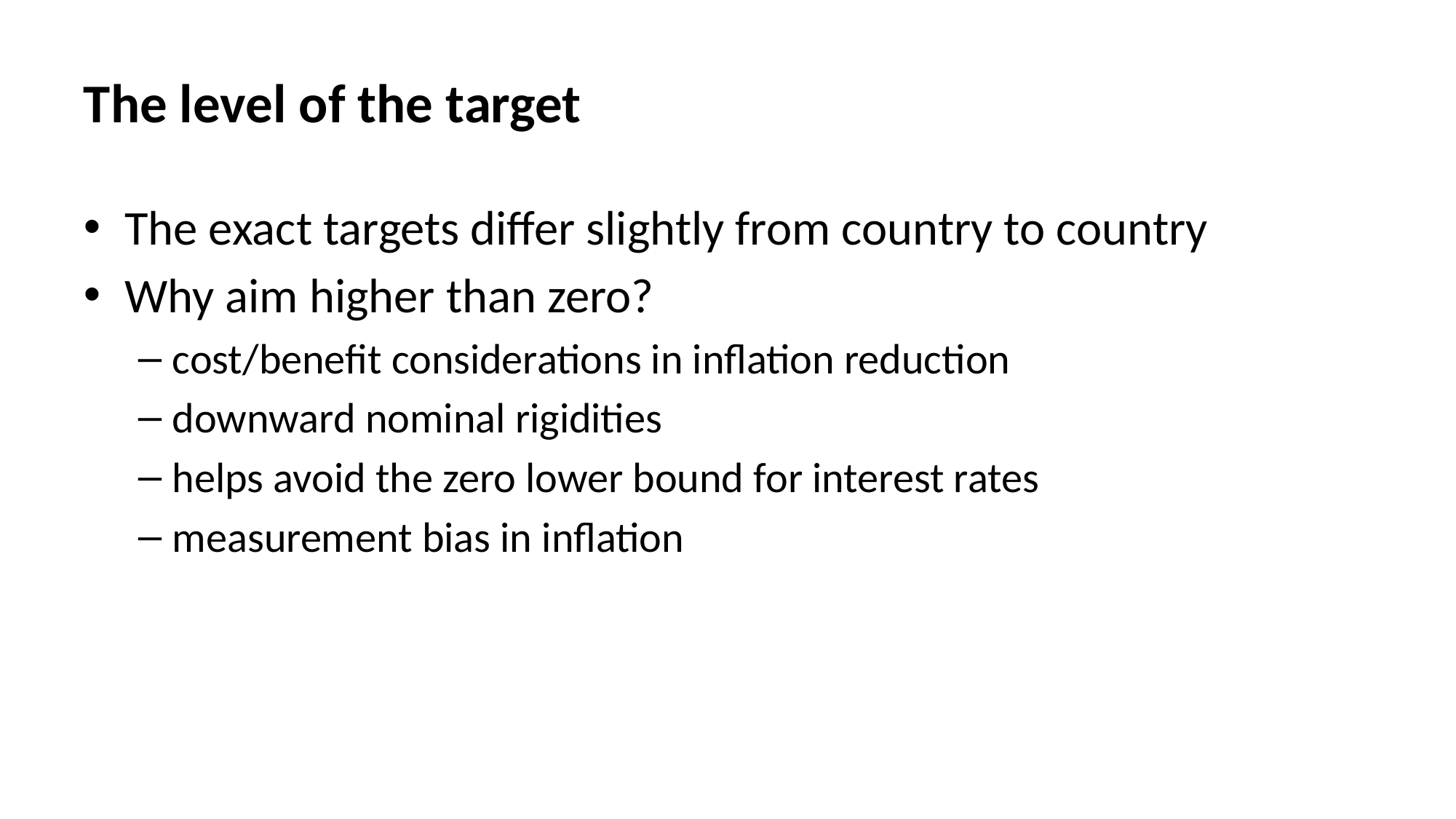

# The level of the target
The exact targets differ slightly from country to country
Why aim higher than zero?
cost/benefit considerations in inflation reduction
downward nominal rigidities
helps avoid the zero lower bound for interest rates
measurement bias in inflation